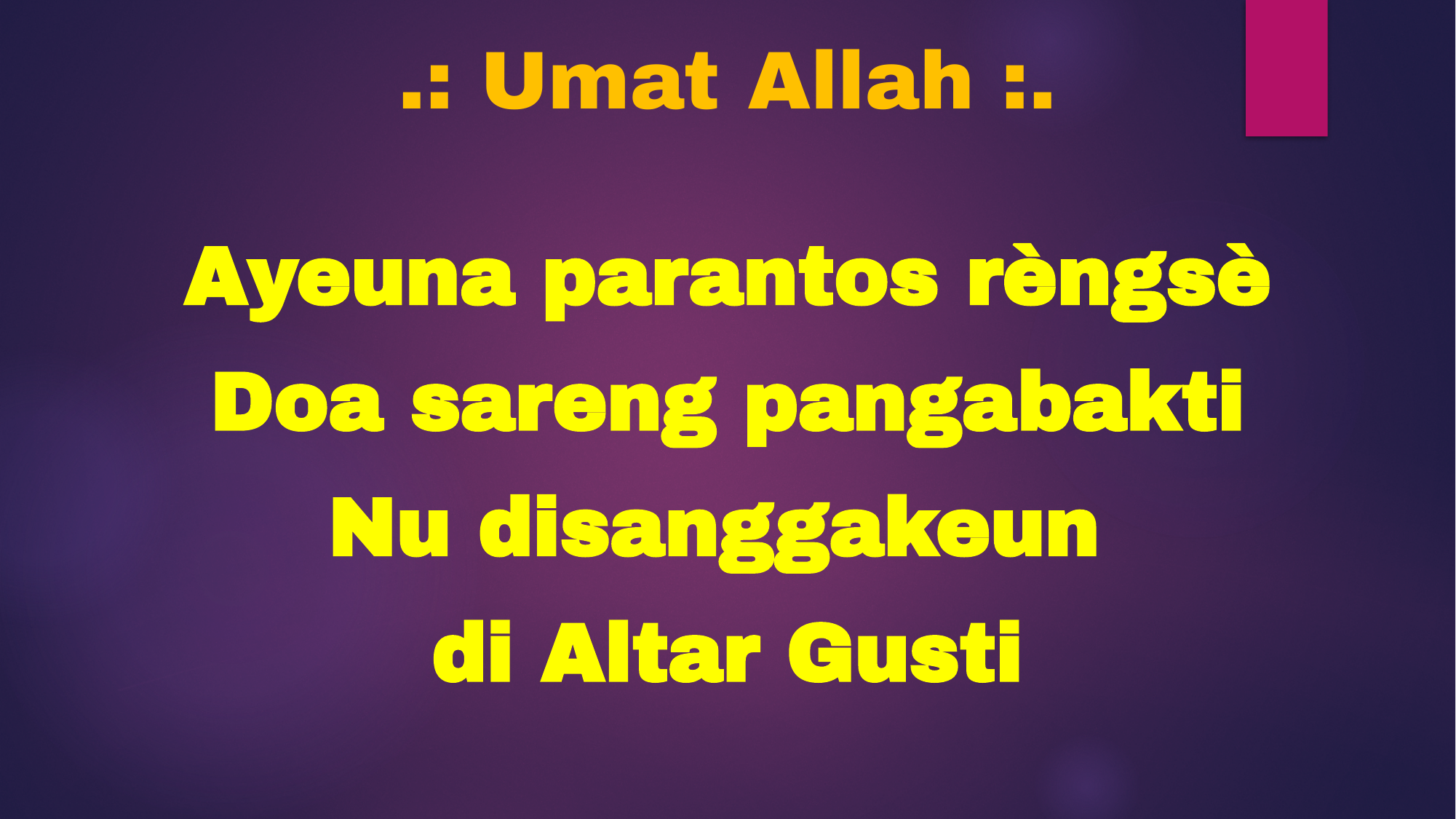

# .: Umat Allah :.
Ayeuna parantos rèngsè
Doa sareng pangabakti
Nu disanggakeun
di Altar Gusti